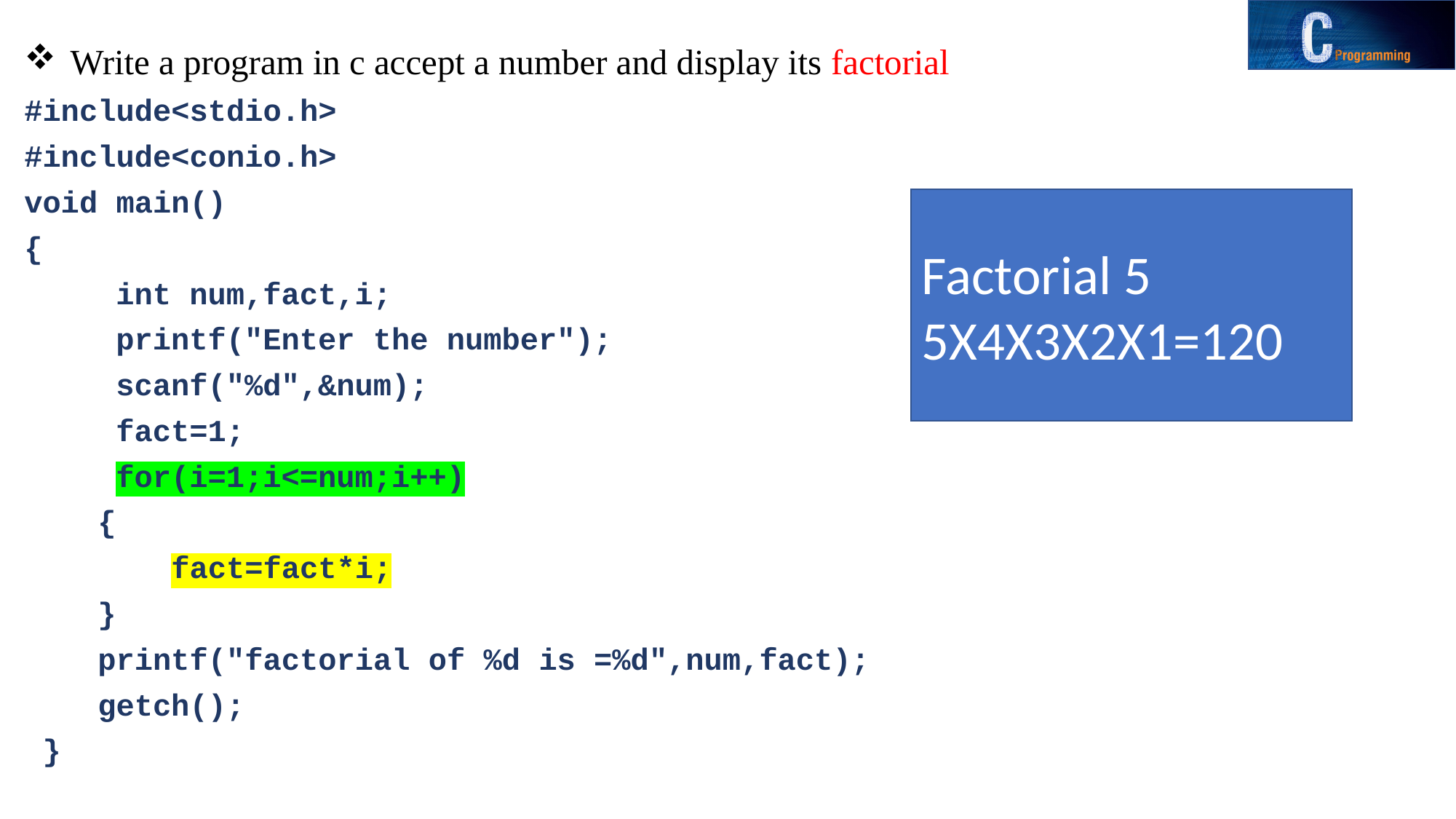

Write a program in c accept a number and display its factorial
#include<stdio.h>
#include<conio.h>
void main()
{
	int num,fact,i;
	printf("Enter the number");
	scanf("%d",&num);
	fact=1;
	for(i=1;i<=num;i++)
    {
        fact=fact*i;
    }
    printf("factorial of %d is =%d",num,fact);
    getch();
 }

Factorial 5
5X4X3X2X1=120